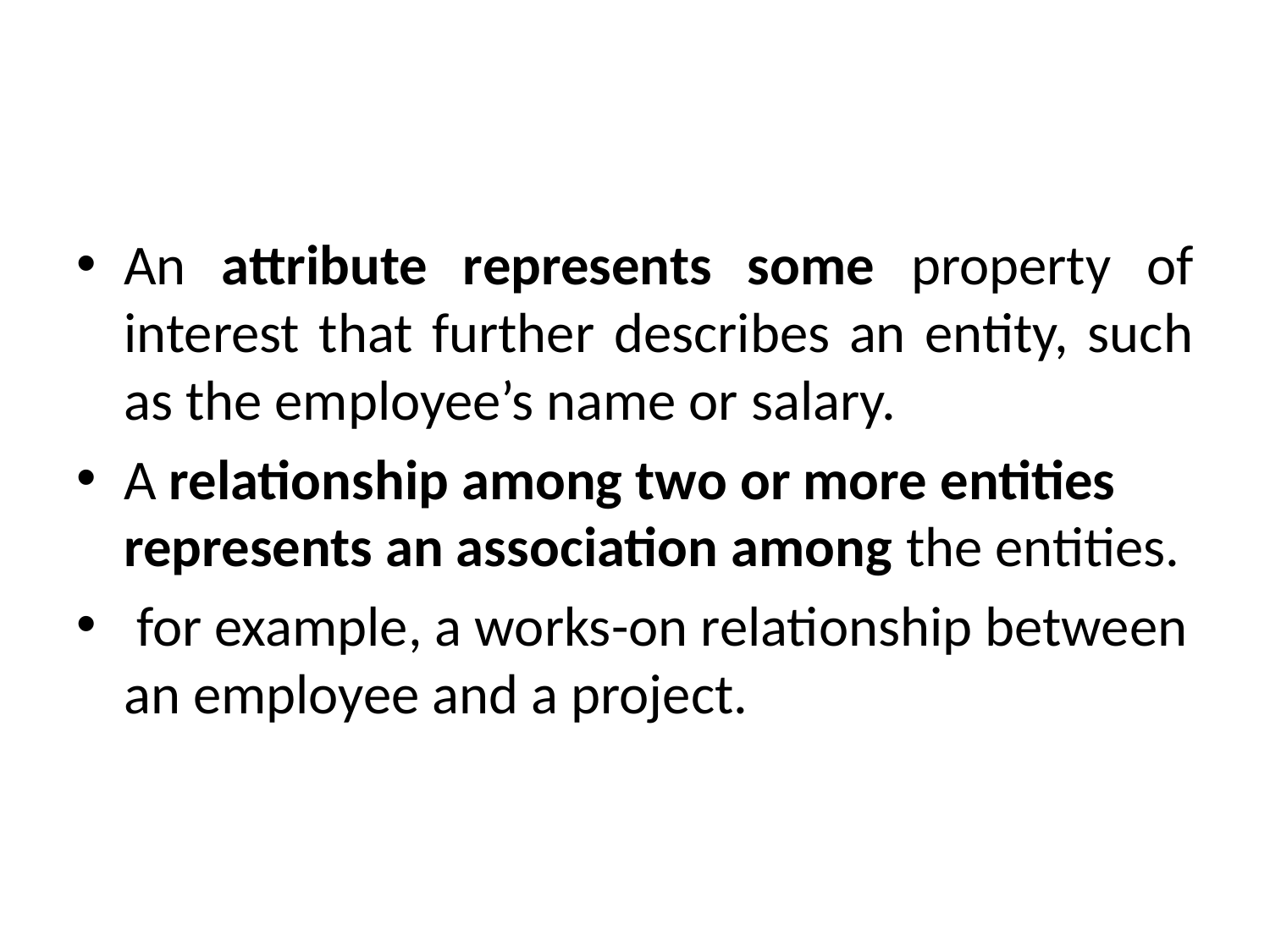

#
An attribute represents some property of interest that further describes an entity, such as the employee’s name or salary.
A relationship among two or more entities represents an association among the entities.
 for example, a works-on relationship between an employee and a project.